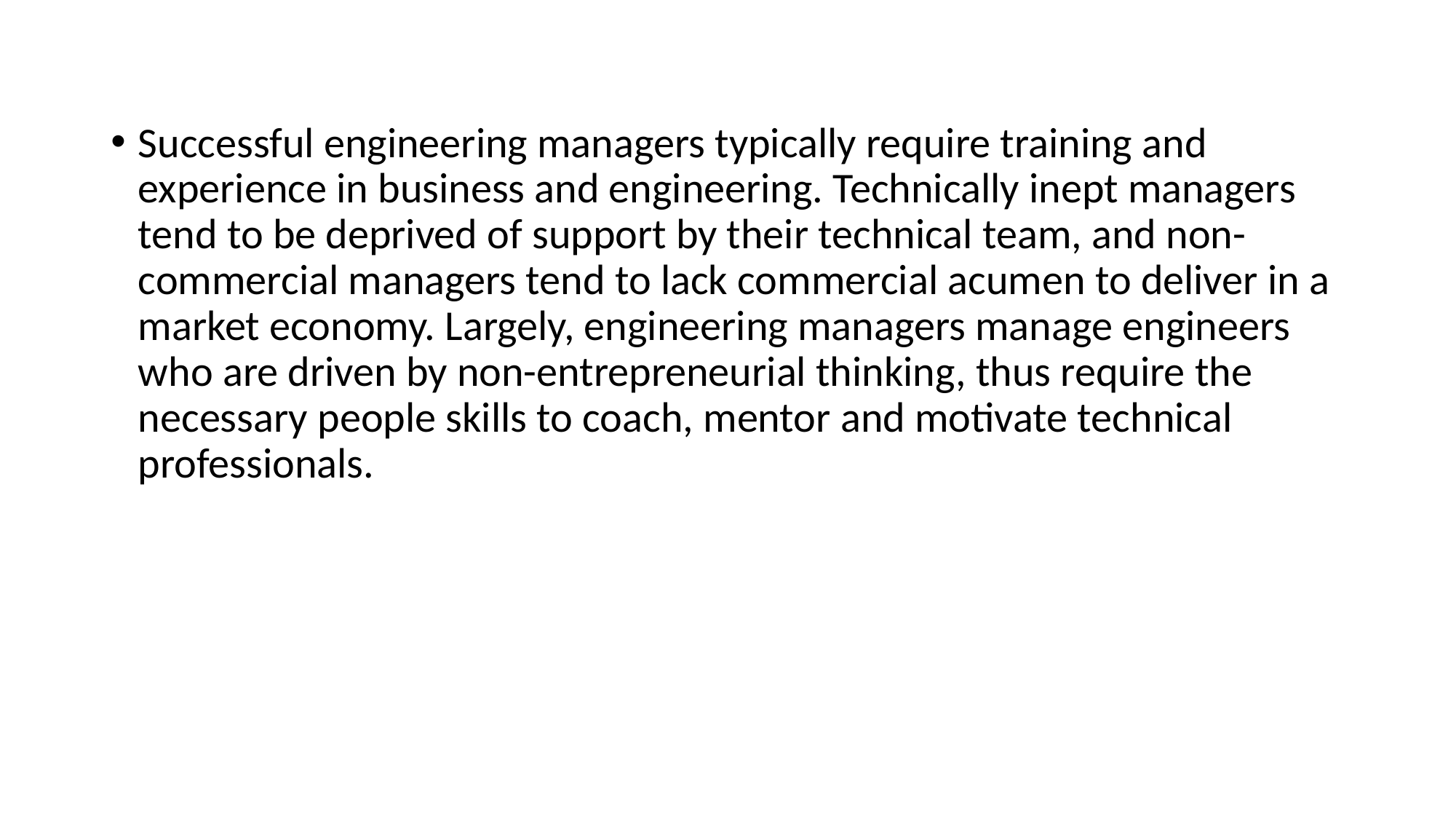

Successful engineering managers typically require training and experience in business and engineering. Technically inept managers tend to be deprived of support by their technical team, and non-commercial managers tend to lack commercial acumen to deliver in a market economy. Largely, engineering managers manage engineers who are driven by non-entrepreneurial thinking, thus require the necessary people skills to coach, mentor and motivate technical professionals.